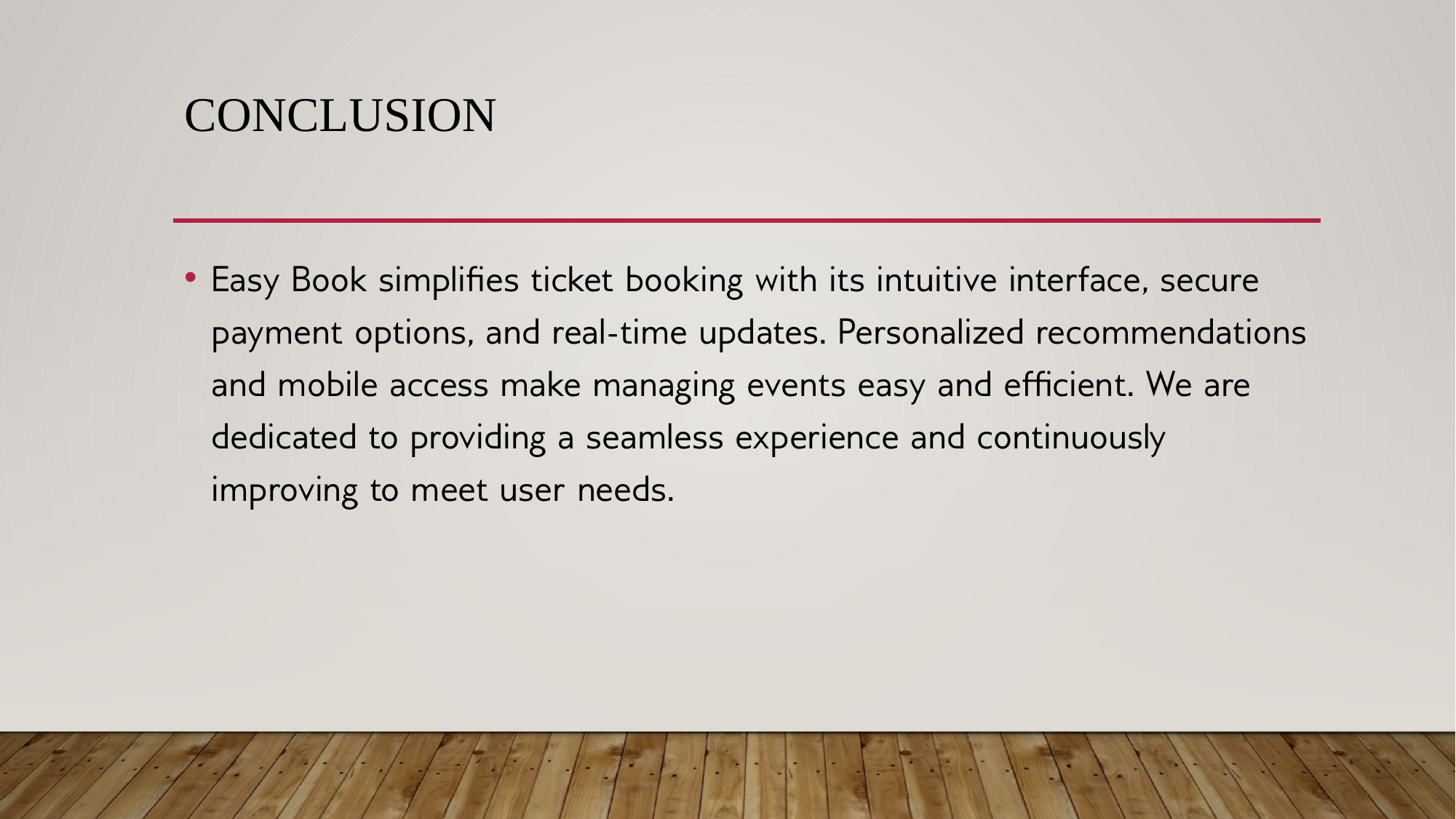

# Conclusion
Easy Book simplifies ticket booking with its intuitive interface, secure payment options, and real-time updates. Personalized recommendations and mobile access make managing events easy and efficient. We are dedicated to providing a seamless experience and continuously improving to meet user needs.